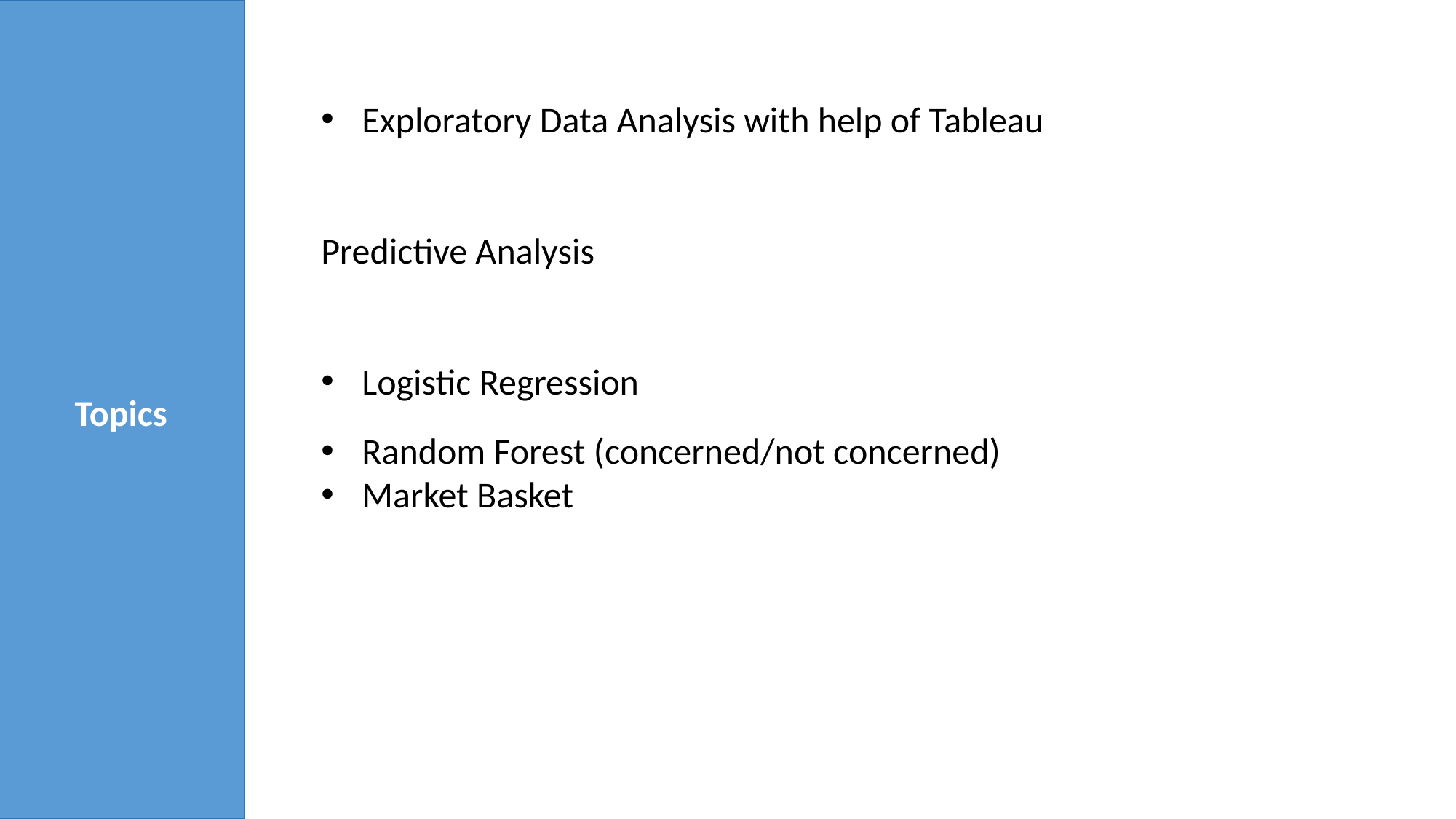

Topics
Exploratory Data Analysis with help of Tableau

Predictive Analysis

Logistic Regression

Random Forest (concerned/not concerned)
Market Basket